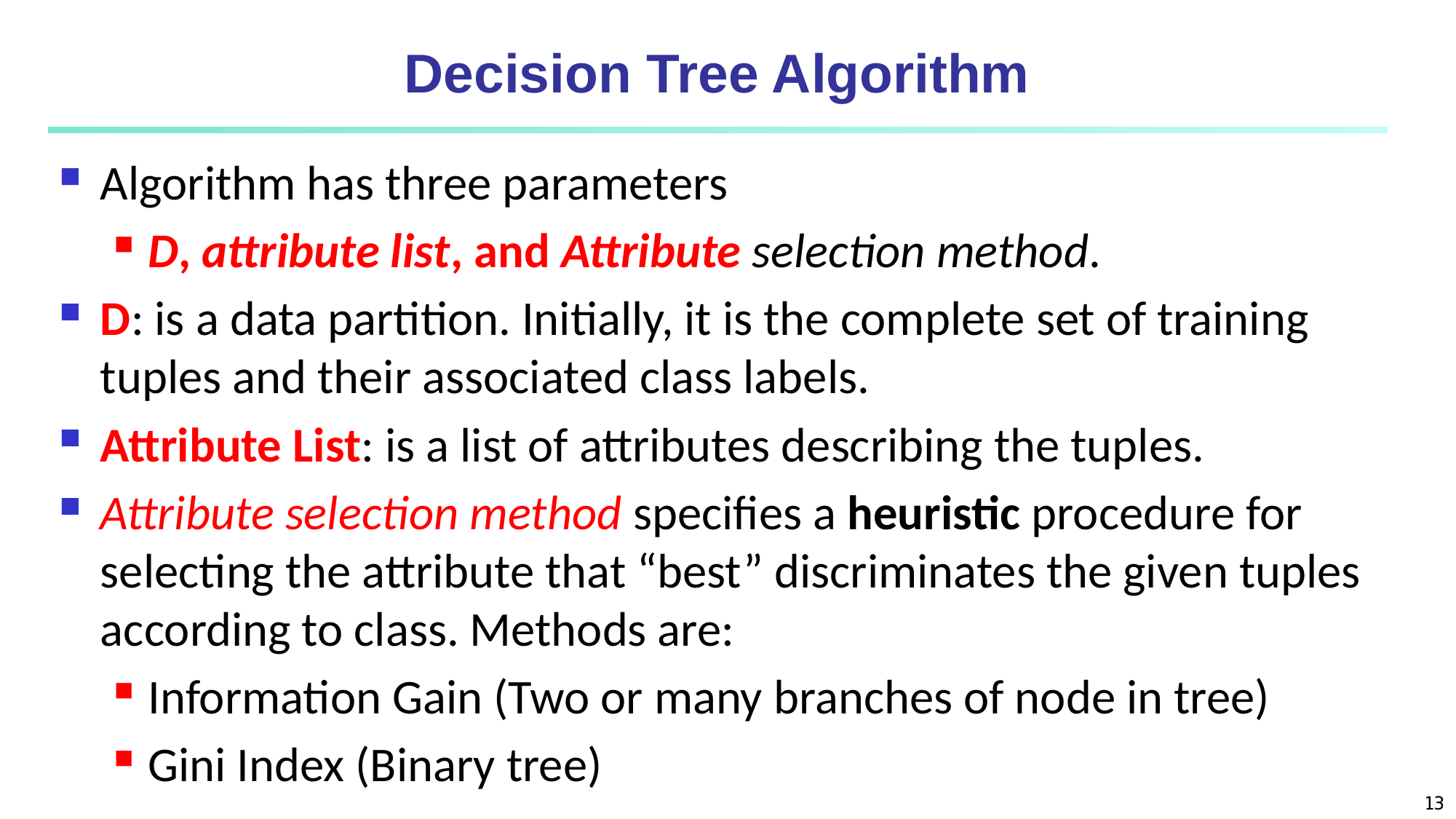

# Decision Tree Algorithm
Algorithm has three parameters
D, attribute list, and Attribute selection method.
D: is a data partition. Initially, it is the complete set of training tuples and their associated class labels.
Attribute List: is a list of attributes describing the tuples.
Attribute selection method specifies a heuristic procedure for selecting the attribute that “best” discriminates the given tuples according to class. Methods are:
Information Gain (Two or many branches of node in tree)
Gini Index (Binary tree)
13